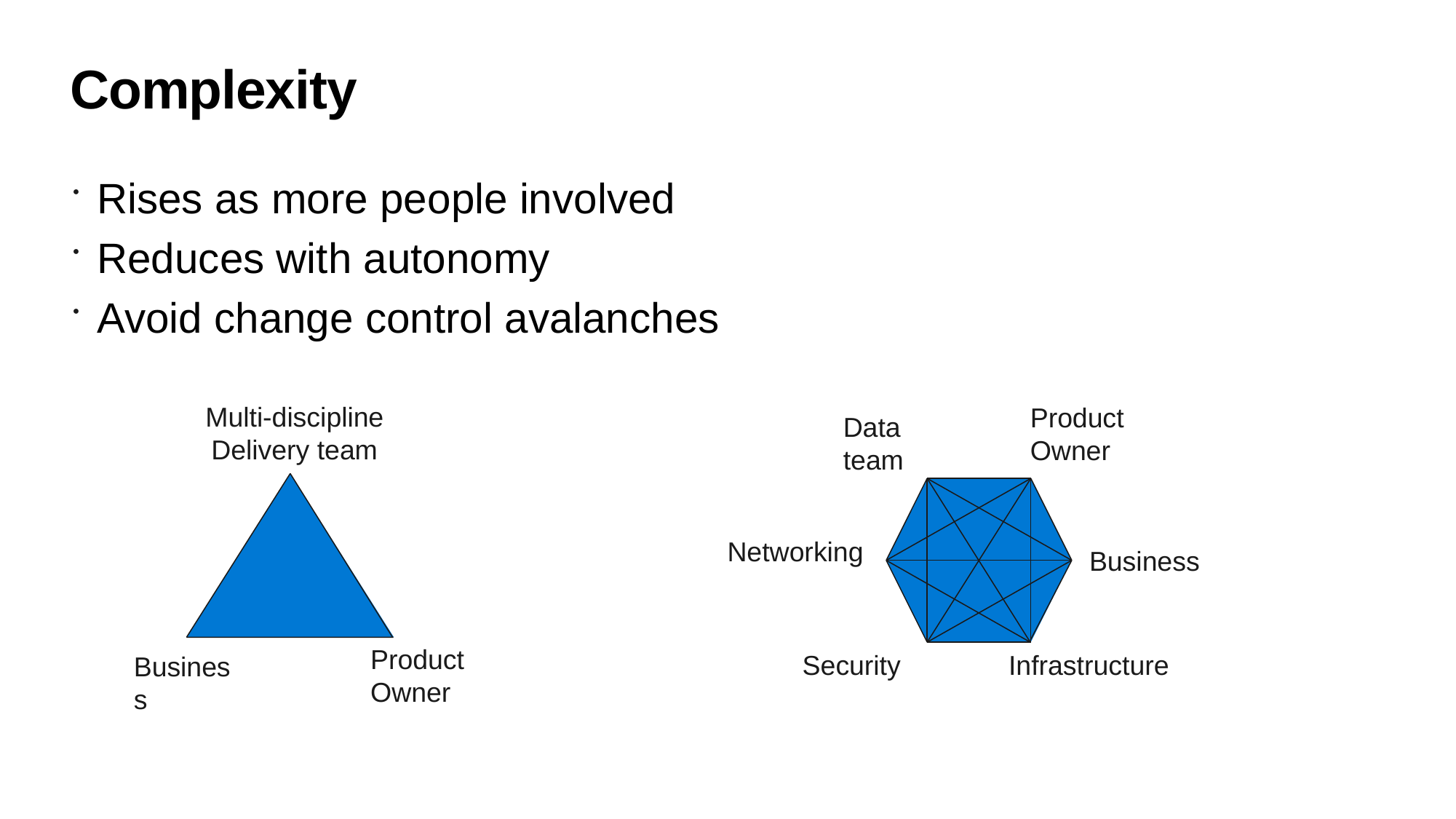

# Complexity
Rises as more people involved
Reduces with autonomy
Avoid change control avalanches
Multi-discipline Delivery team
Product Owner
Data team

Networking
Business
Product Owner
Security
Infrastructure
Business